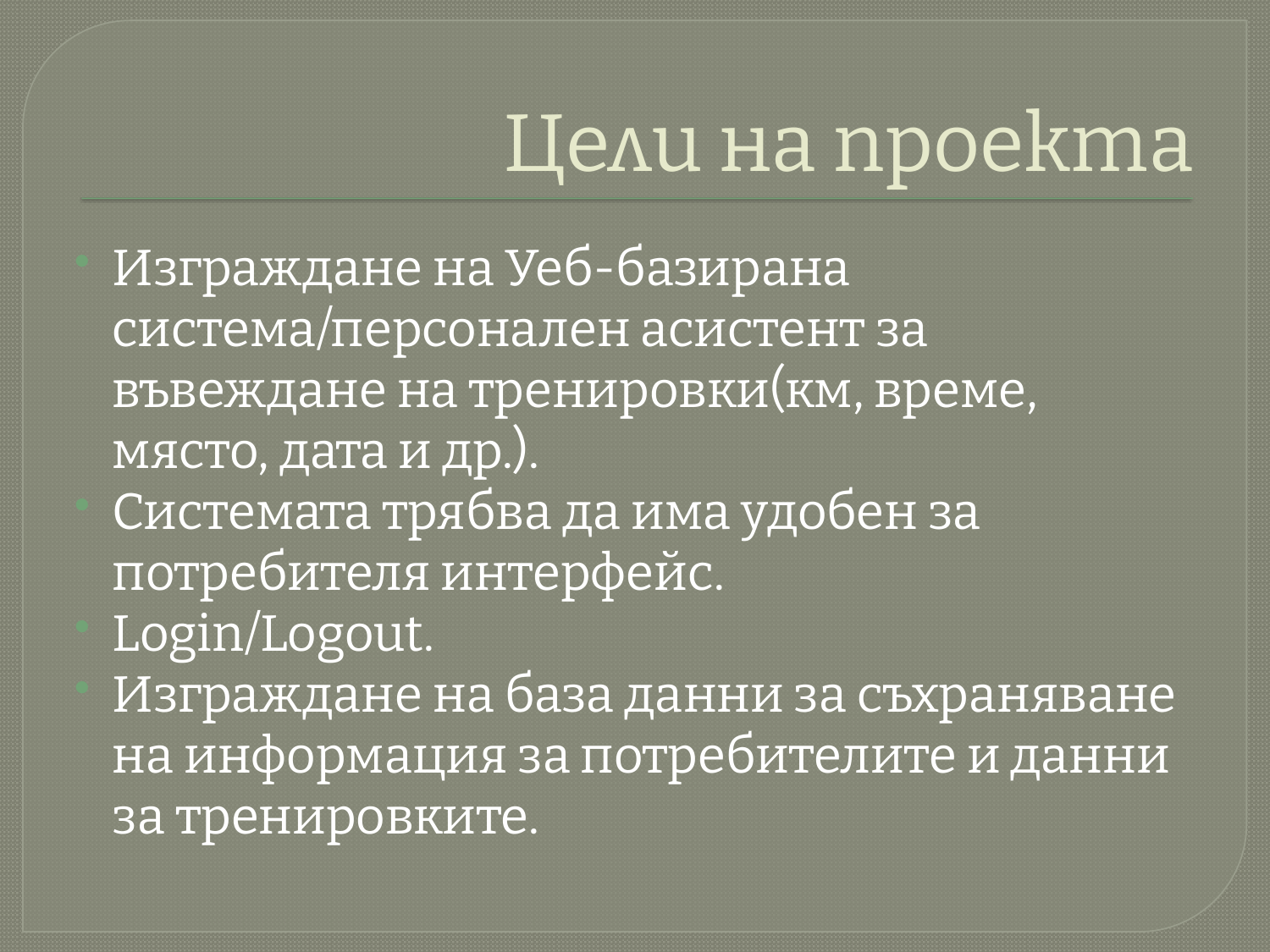

# Цели на проекта
Изграждане на Уеб-базирана система/персонален асистент за въвеждане на тренировки(км, време, място, дата и др.).
Системата трябва да има удобен за потребителя интерфейс.
Login/Logout.
Изграждане на база данни за съхраняване на информация за потребителите и данни за тренировките.